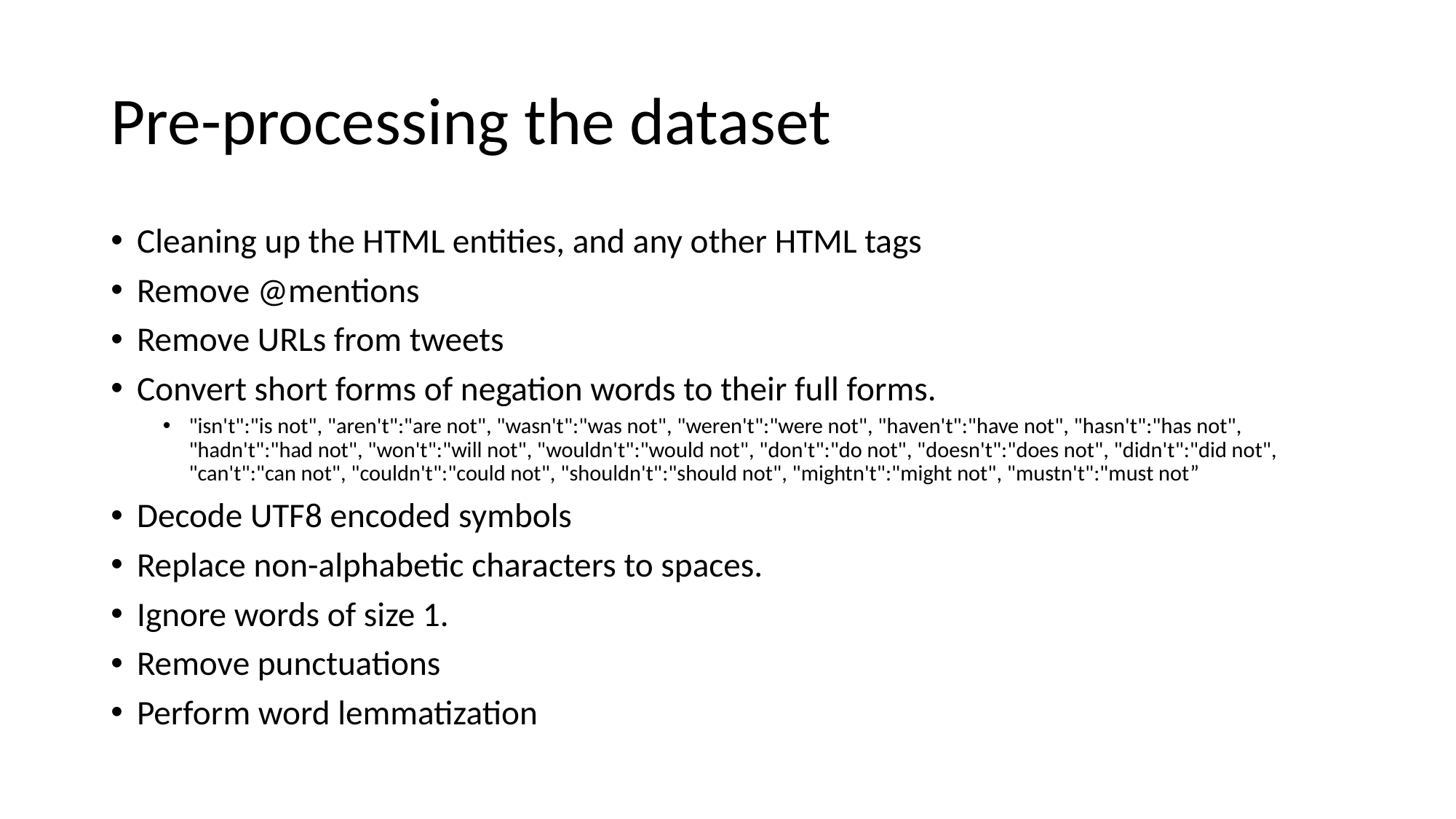

# Pre-processing the dataset
Cleaning up the HTML entities, and any other HTML tags
Remove @mentions
Remove URLs from tweets
Convert short forms of negation words to their full forms.
"isn't":"is not", "aren't":"are not", "wasn't":"was not", "weren't":"were not", "haven't":"have not", "hasn't":"has not", "hadn't":"had not", "won't":"will not", "wouldn't":"would not", "don't":"do not", "doesn't":"does not", "didn't":"did not", "can't":"can not", "couldn't":"could not", "shouldn't":"should not", "mightn't":"might not", "mustn't":"must not”
Decode UTF8 encoded symbols
Replace non-alphabetic characters to spaces.
Ignore words of size 1.
Remove punctuations
Perform word lemmatization